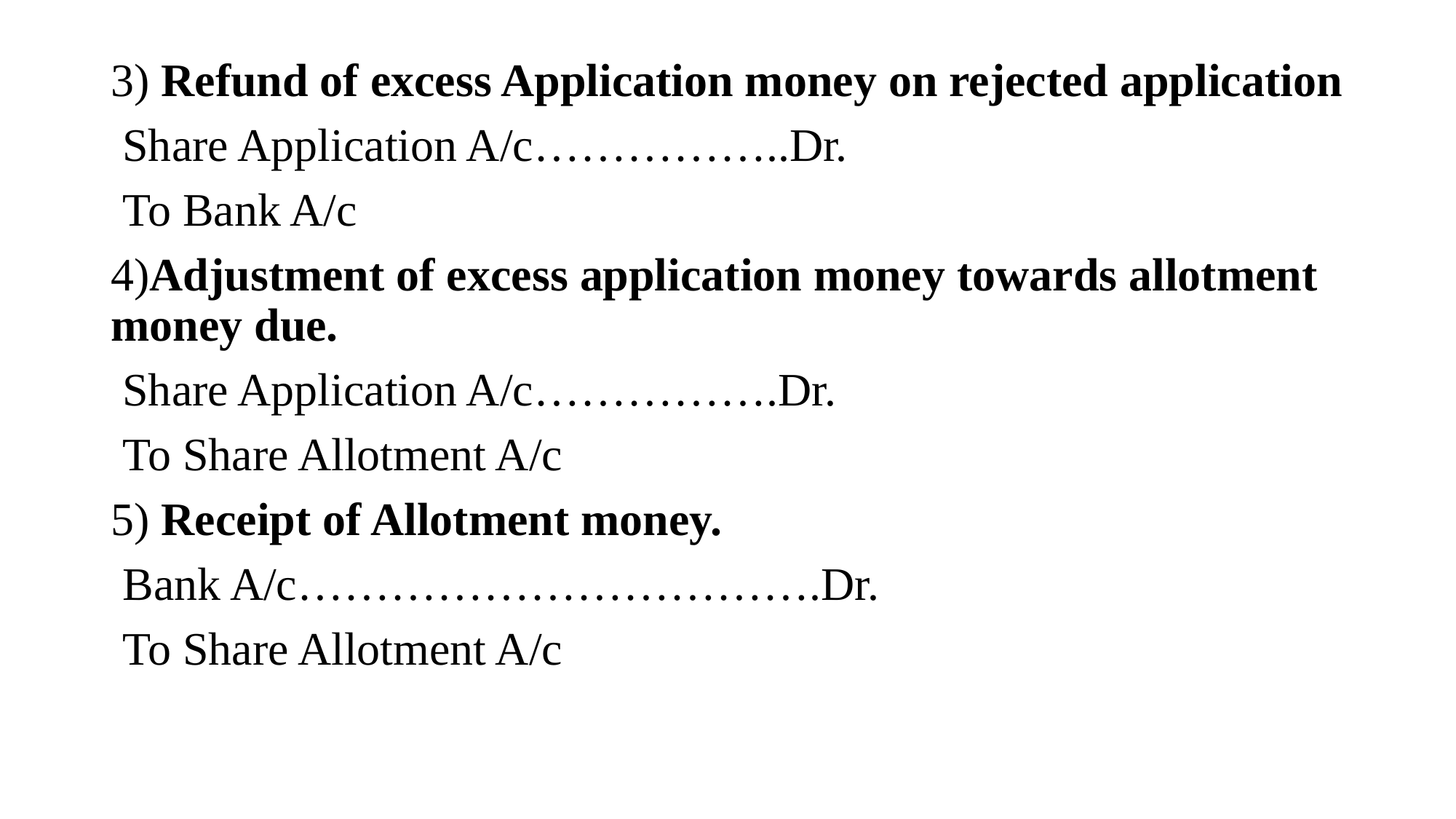

3) Refund of excess Application money on rejected application
 Share Application A/c……………..Dr.
 To Bank A/c
4)Adjustment of excess application money towards allotment money due.
 Share Application A/c…………….Dr.
 To Share Allotment A/c
5) Receipt of Allotment money.
 Bank A/c…………………………….Dr.
 To Share Allotment A/c